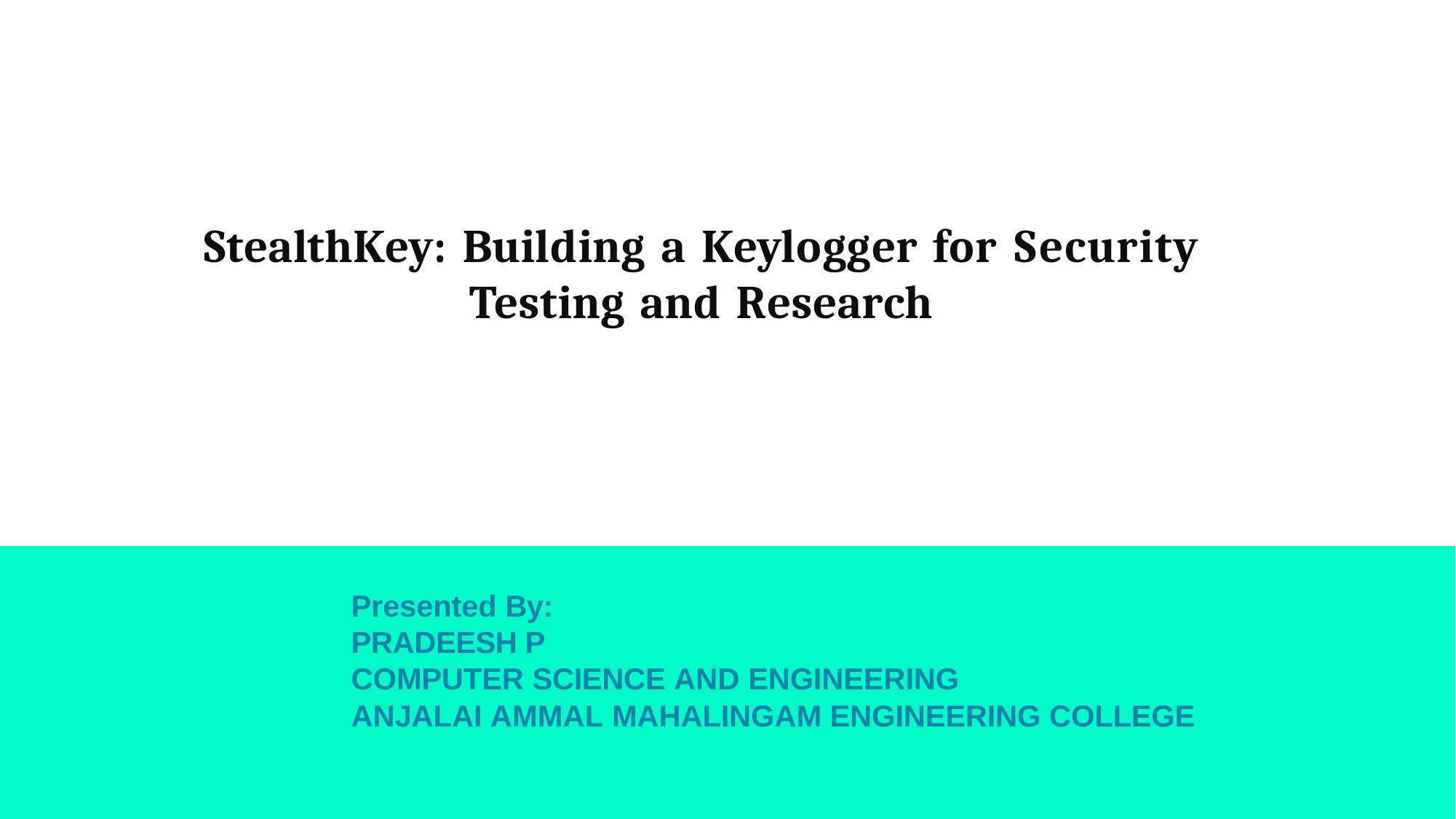

# StealthKey: Building a Keylogger for Security Testing and Research
Presented By:
PRADEESH P
COMPUTER SCIENCE AND ENGINEERING
ANJALAI AMMAL MAHALINGAM ENGINEERING COLLEGE